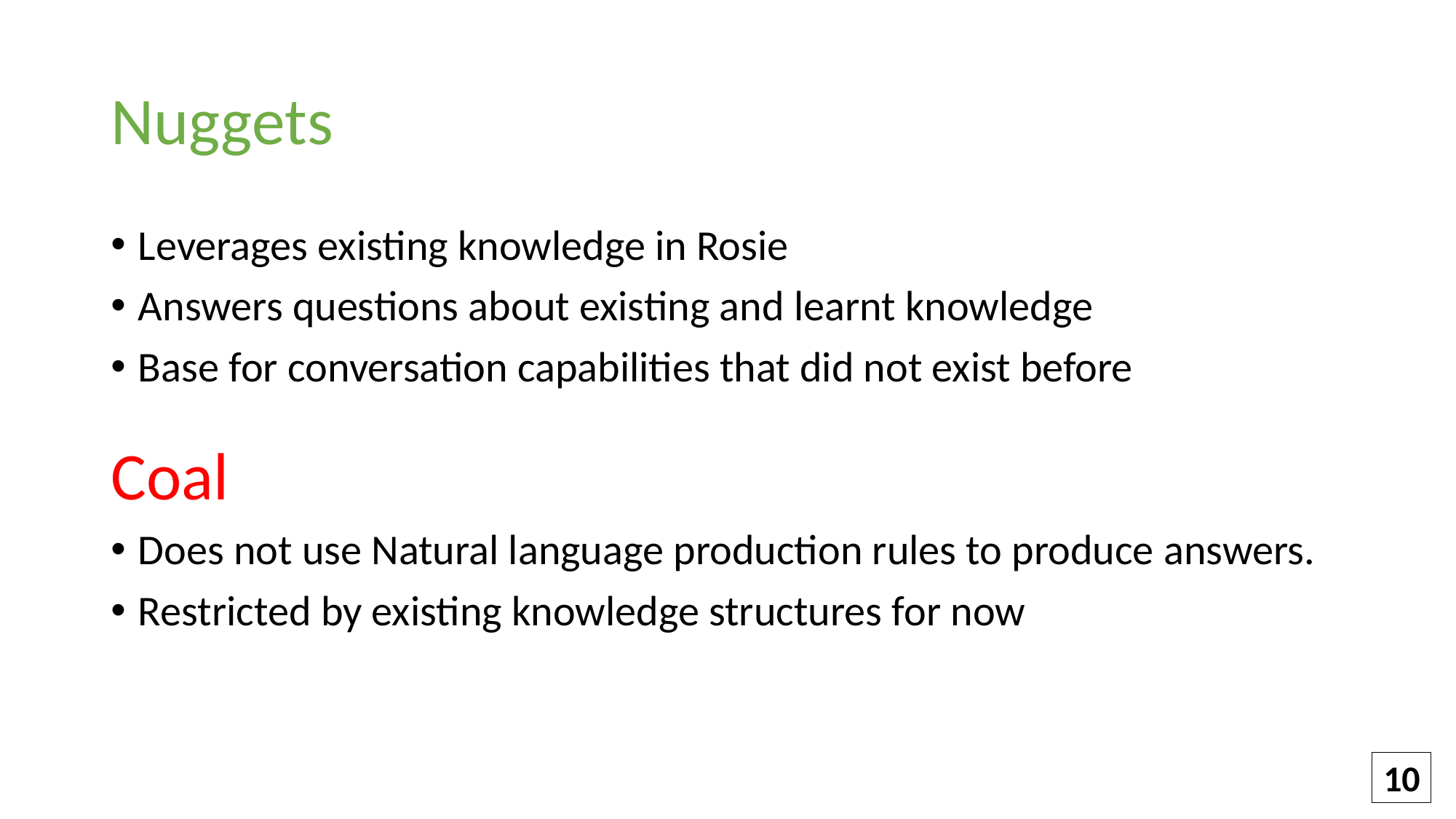

# Nuggets
Leverages existing knowledge in Rosie
Answers questions about existing and learnt knowledge
Base for conversation capabilities that did not exist before

Does not use Natural language production rules to produce answers.
Restricted by existing knowledge structures for now

Coal
10